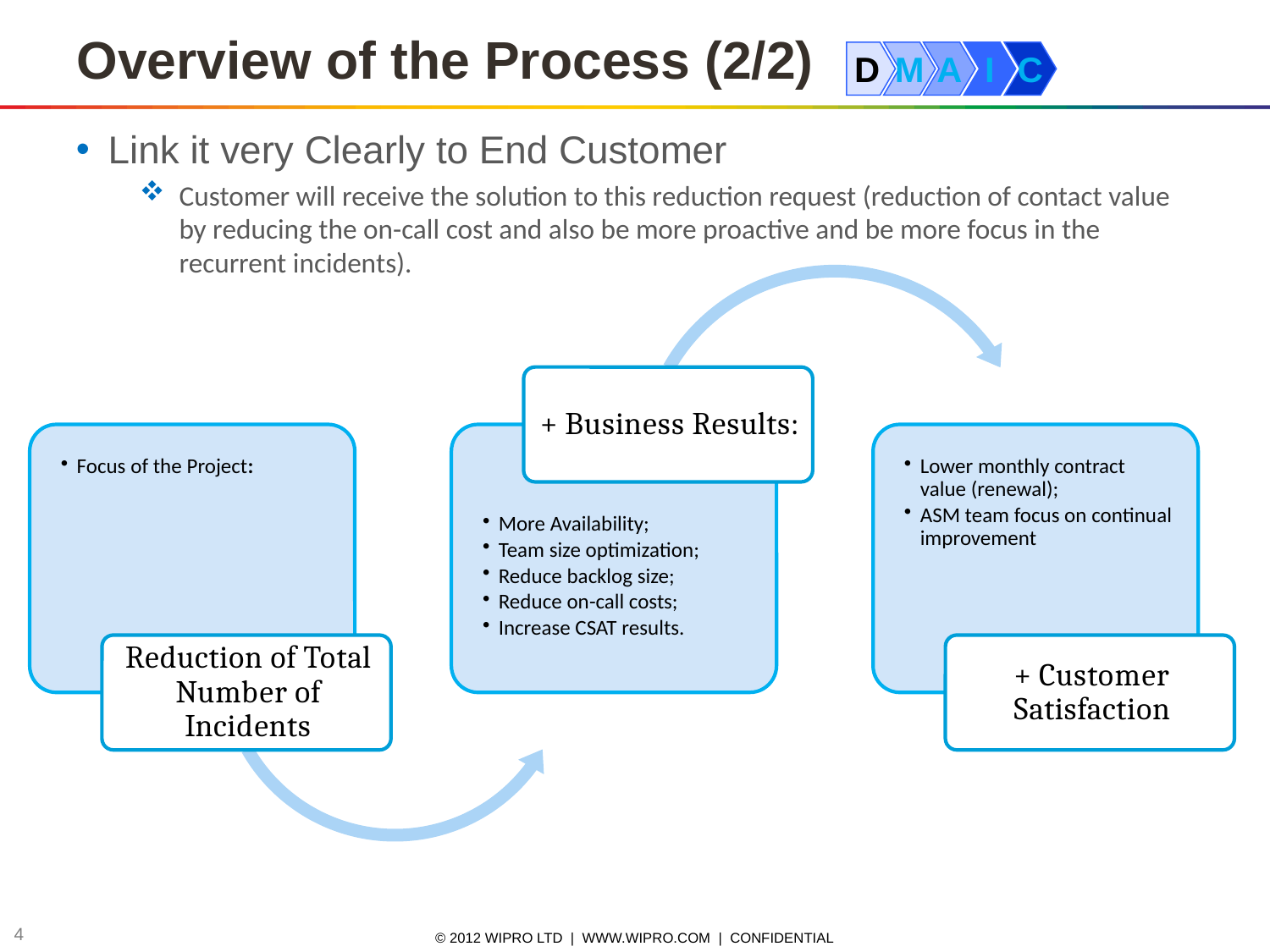

Overview of the Process (2/2)
D
M
A
I
C
Link it very Clearly to End Customer
Customer will receive the solution to this reduction request (reduction of contact value by reducing the on-call cost and also be more proactive and be more focus in the recurrent incidents).

Focus of the Project:
Reduction of Total Number of Incidents
More Availability;
Team size optimization;
Reduce backlog size;
Reduce on-call costs;
Increase CSAT results.
+ Business Results:
Lower monthly contract value (renewal);
ASM team focus on continual improvement
+ Customer Satisfaction